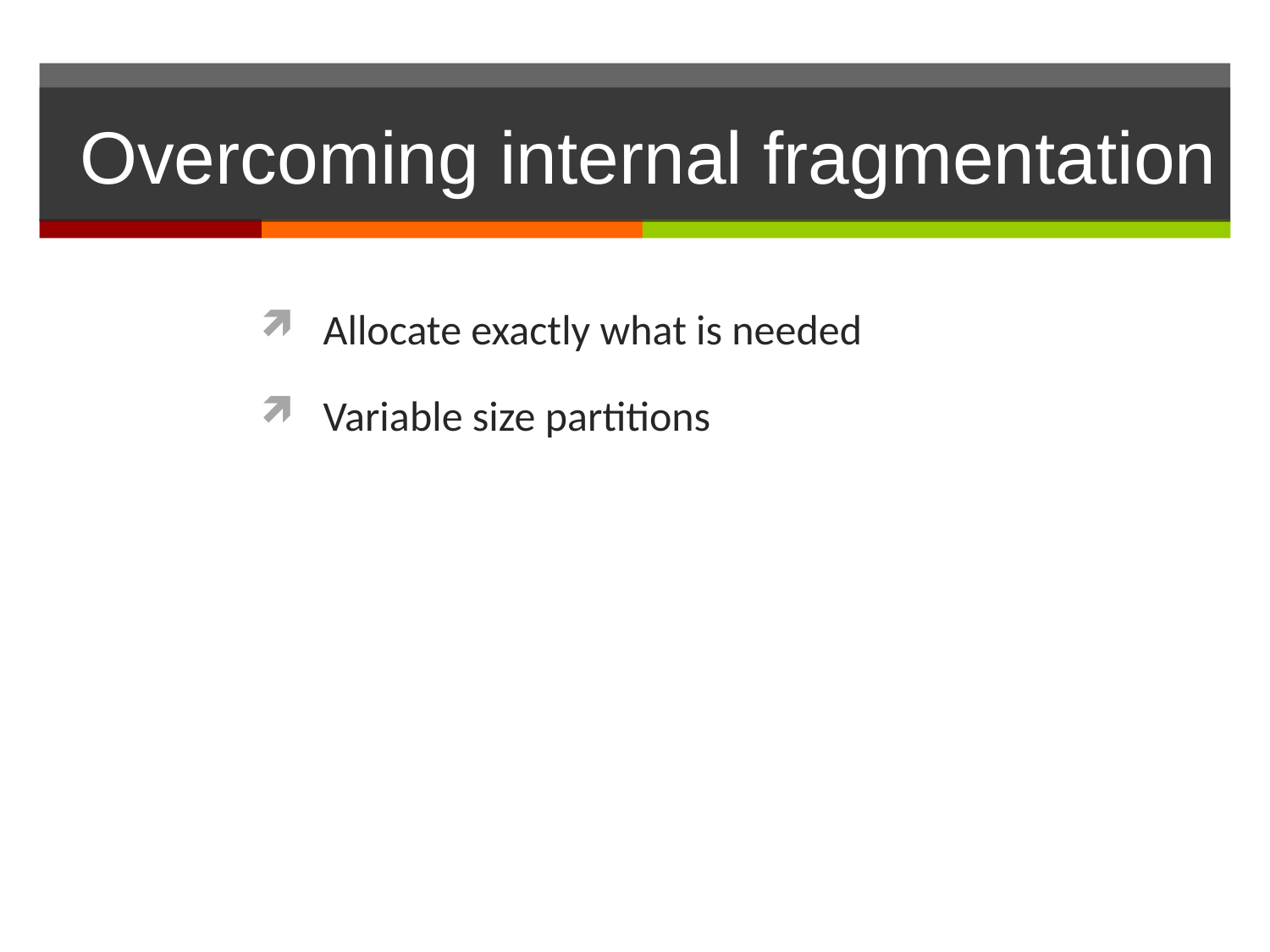

# Overcoming internal fragmentation
Allocate exactly what is needed
Variable size partitions